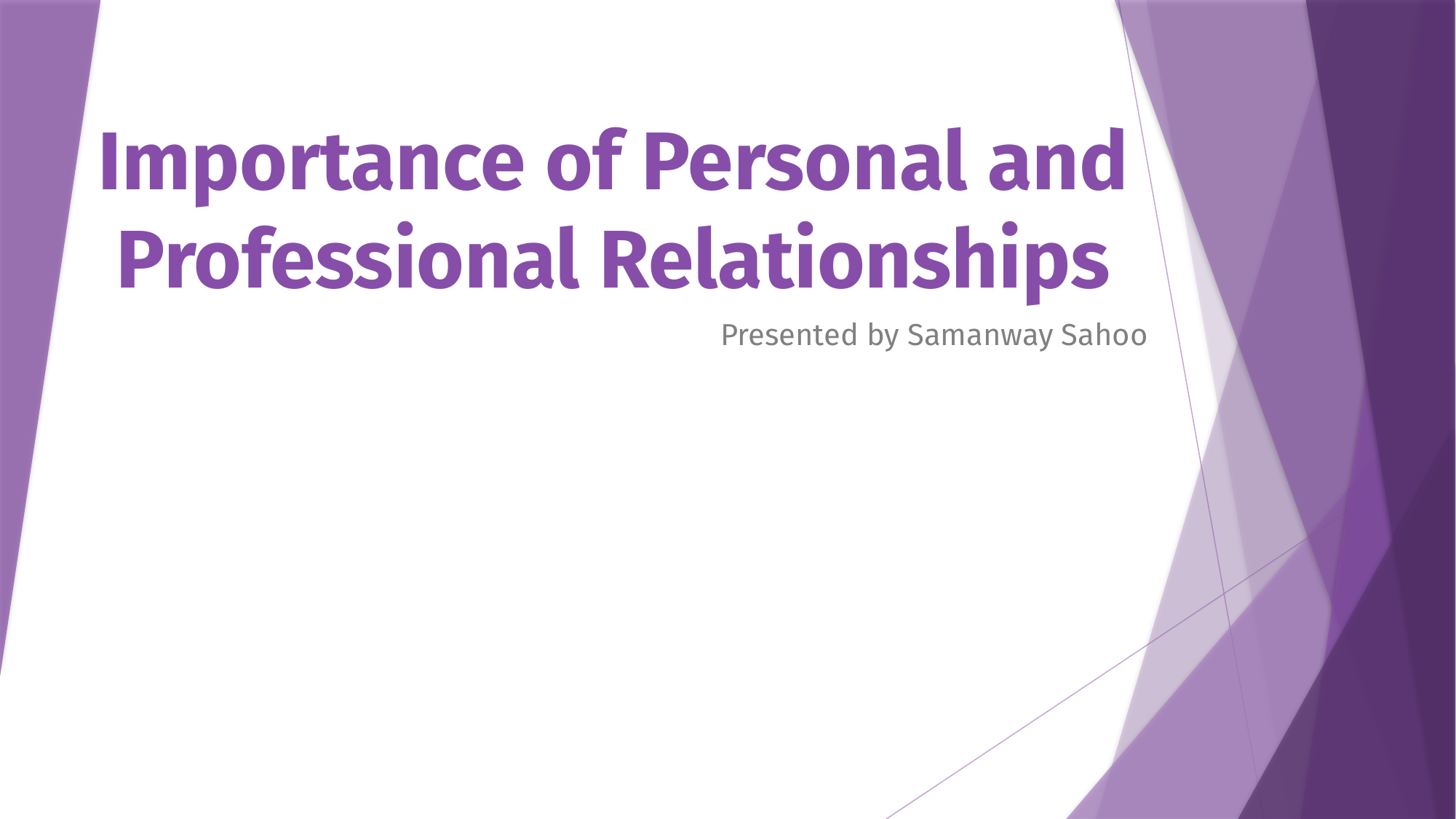

# Importance of Personal and Professional Relationships
Presented by Samanway Sahoo